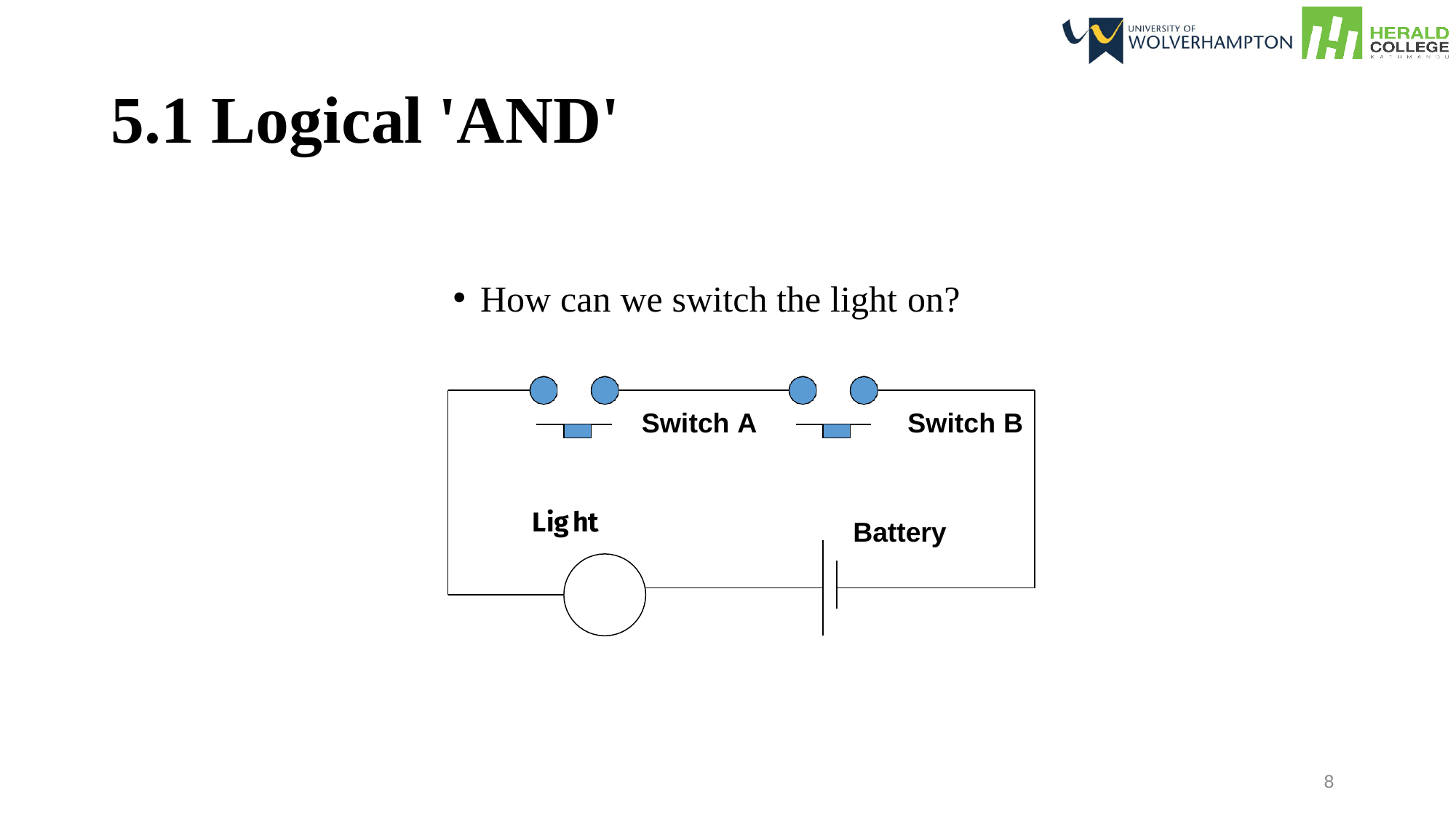

5.1 Logical	'AND'
How can we switch the light on?

Switch A
Switch B

Light
Battery
8